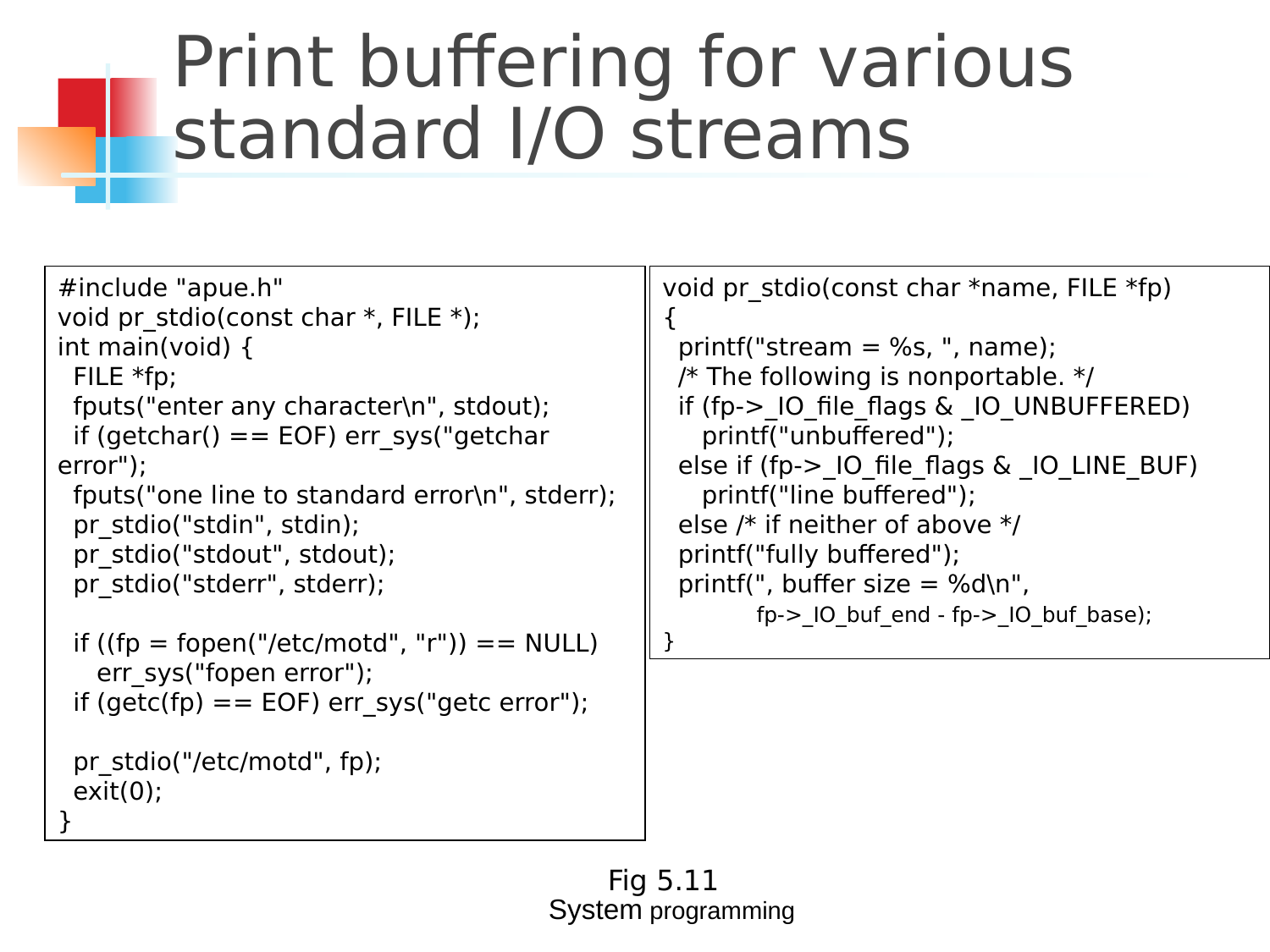

Print buffering for various standard I/O streams
#include "apue.h"
void pr_stdio(const char *, FILE *);
int main(void) {
  FILE *fp;
  fputs("enter any character\n", stdout);
  if (getchar() == EOF) err_sys("getchar error");
  fputs("one line to standard error\n", stderr);
  pr_stdio("stdin", stdin);
  pr_stdio("stdout", stdout);
  pr_stdio("stderr", stderr);

  if ((fp = fopen("/etc/motd", "r")) == NULL)
     err_sys("fopen error");
  if (getc(fp) == EOF) err_sys("getc error");

  pr_stdio("/etc/motd", fp);
  exit(0);
}
void pr_stdio(const char *name, FILE *fp)
{
  printf("stream = %s, ", name);
  /* The following is nonportable. */
  if (fp->_IO_file_flags & _IO_UNBUFFERED)
     printf("unbuffered");
  else if (fp->_IO_file_flags & _IO_LINE_BUF)
     printf("line buffered");
  else /* if neither of above */
  printf("fully buffered");
  printf(", buffer size = %d\n",
            fp->_IO_buf_end - fp->_IO_buf_base);
}
Fig 5.11